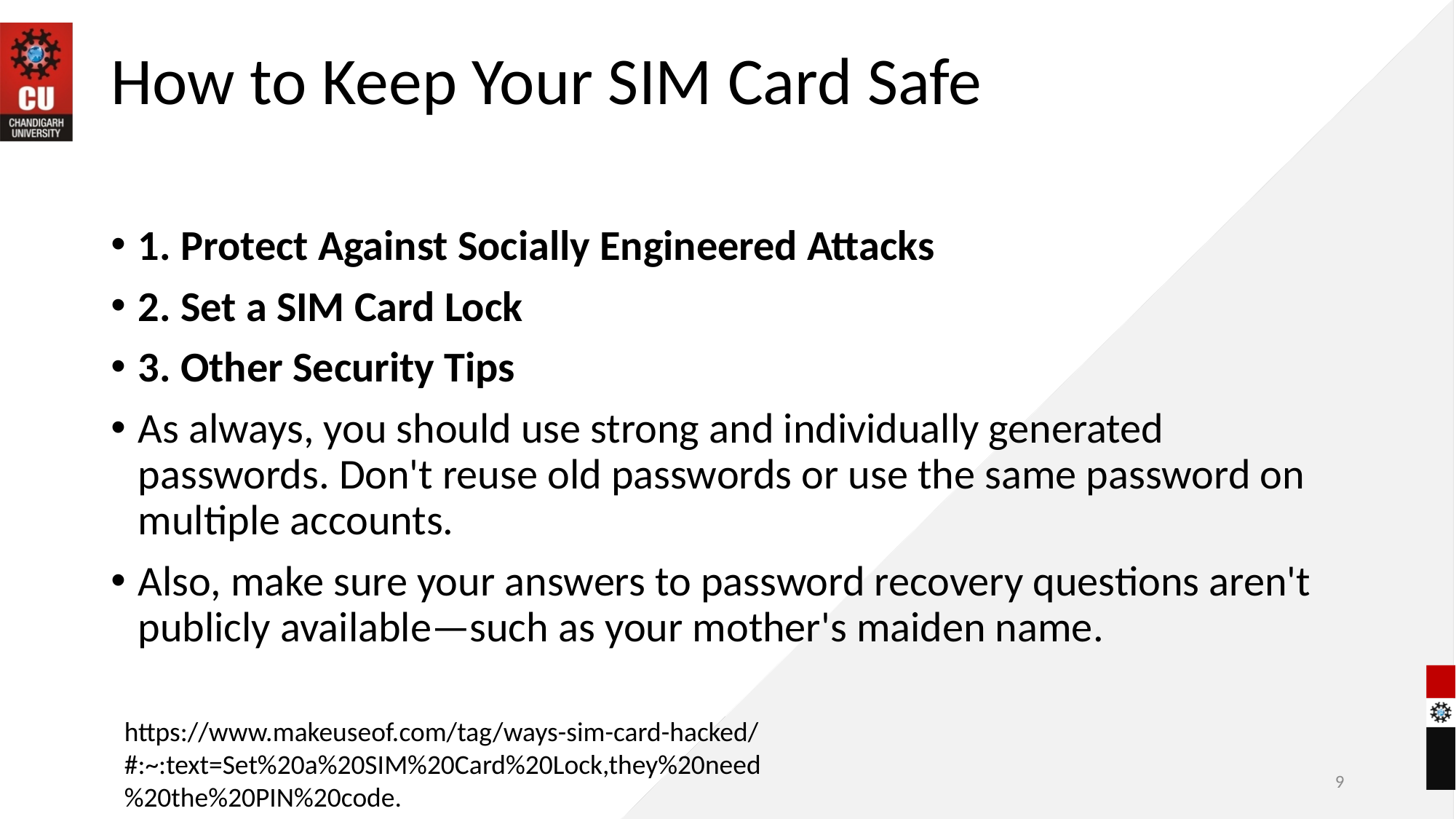

# How to Keep Your SIM Card Safe
1. Protect Against Socially Engineered Attacks
2. Set a SIM Card Lock
3. Other Security Tips
As always, you should use strong and individually generated passwords. Don't reuse old passwords or use the same password on multiple accounts.
Also, make sure your answers to password recovery questions aren't publicly available—such as your mother's maiden name.

https://www.makeuseof.com/tag/ways-sim-card-hacked/#:~:text=Set%20a%20SIM%20Card%20Lock,they%20need%20the%20PIN%20code.
9